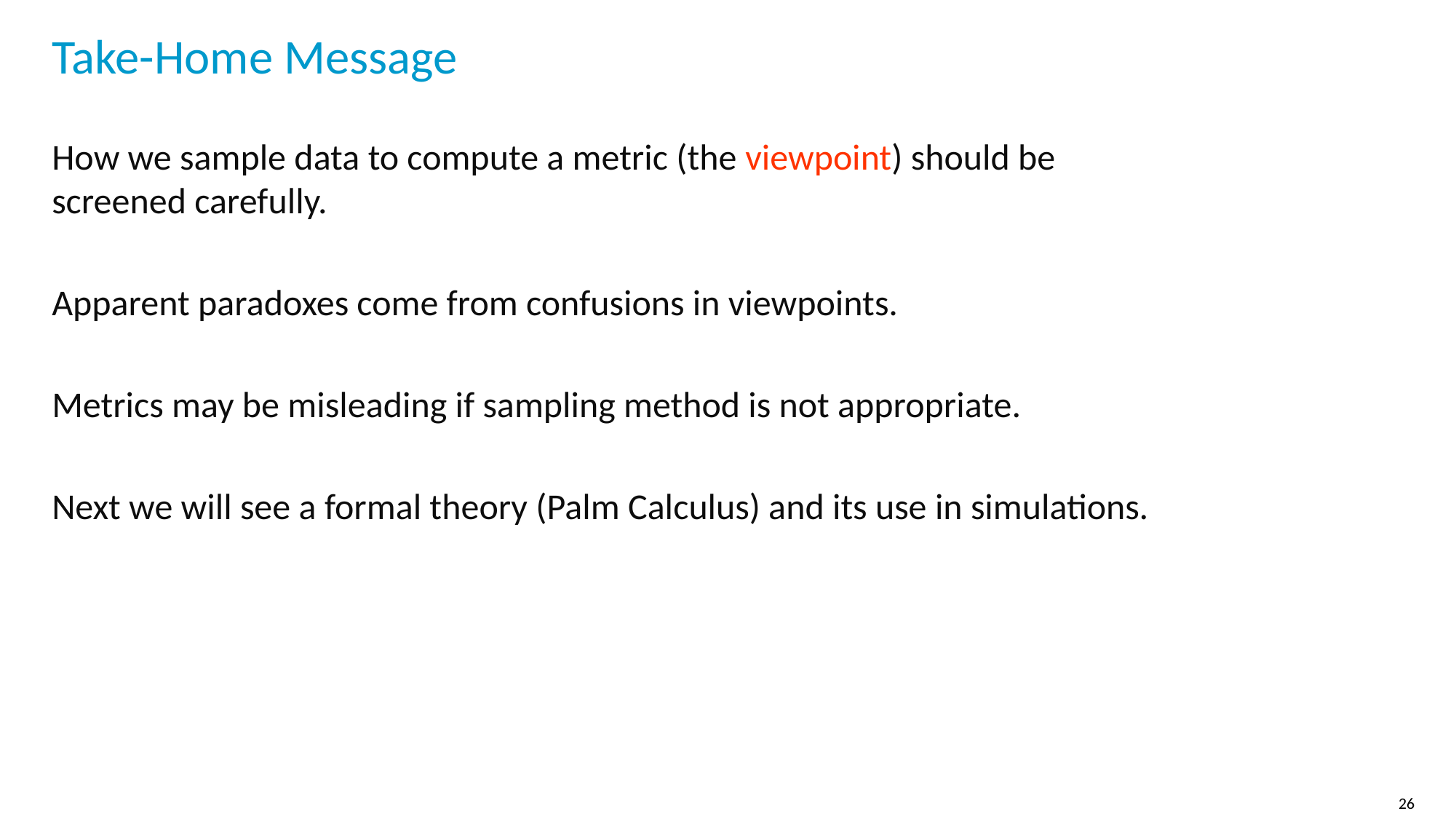

# Take-Home Message
How we sample data to compute a metric (the viewpoint) should be screened carefully.

Apparent paradoxes come from confusions in viewpoints.

Metrics may be misleading if sampling method is not appropriate.

Next we will see a formal theory (Palm Calculus) and its use in simulations.
26